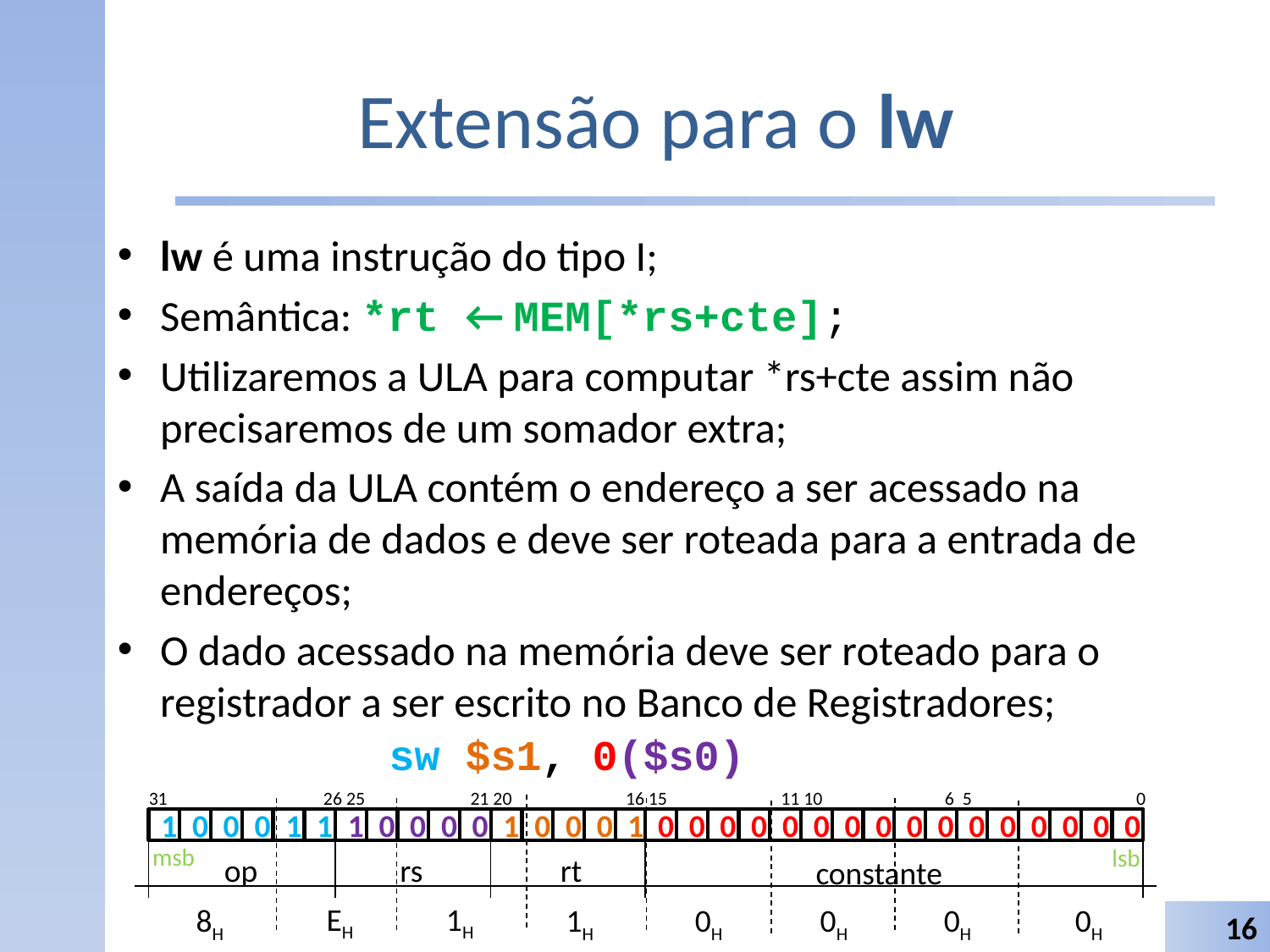

# Extensão para o lw
lw é uma instrução do tipo I;
Semântica: *rt ← MEM[*rs+cte];
Utilizaremos a ULA para computar *rs+cte assim não precisaremos de um somador extra;
A saída da ULA contém o endereço a ser acessado na memória de dados e deve ser roteada para a entrada de endereços;
O dado acessado na memória deve ser roteado para o registrador a ser escrito no Banco de Registradores;

sw $s1, 0($s0)
31                                     26 25                         21 20                           16 15                           11 10                             6  5                                       0
1
0
0
0
1
1
1
0
0
0
0
1
0
0
0
1
0
0
0
0
0
0
0
0
0
0
0
0
0
0
0
0
msb
lsb
op
rt
rs
constante
EH
1H
0H
0H
0H
8H
1H
0H
16